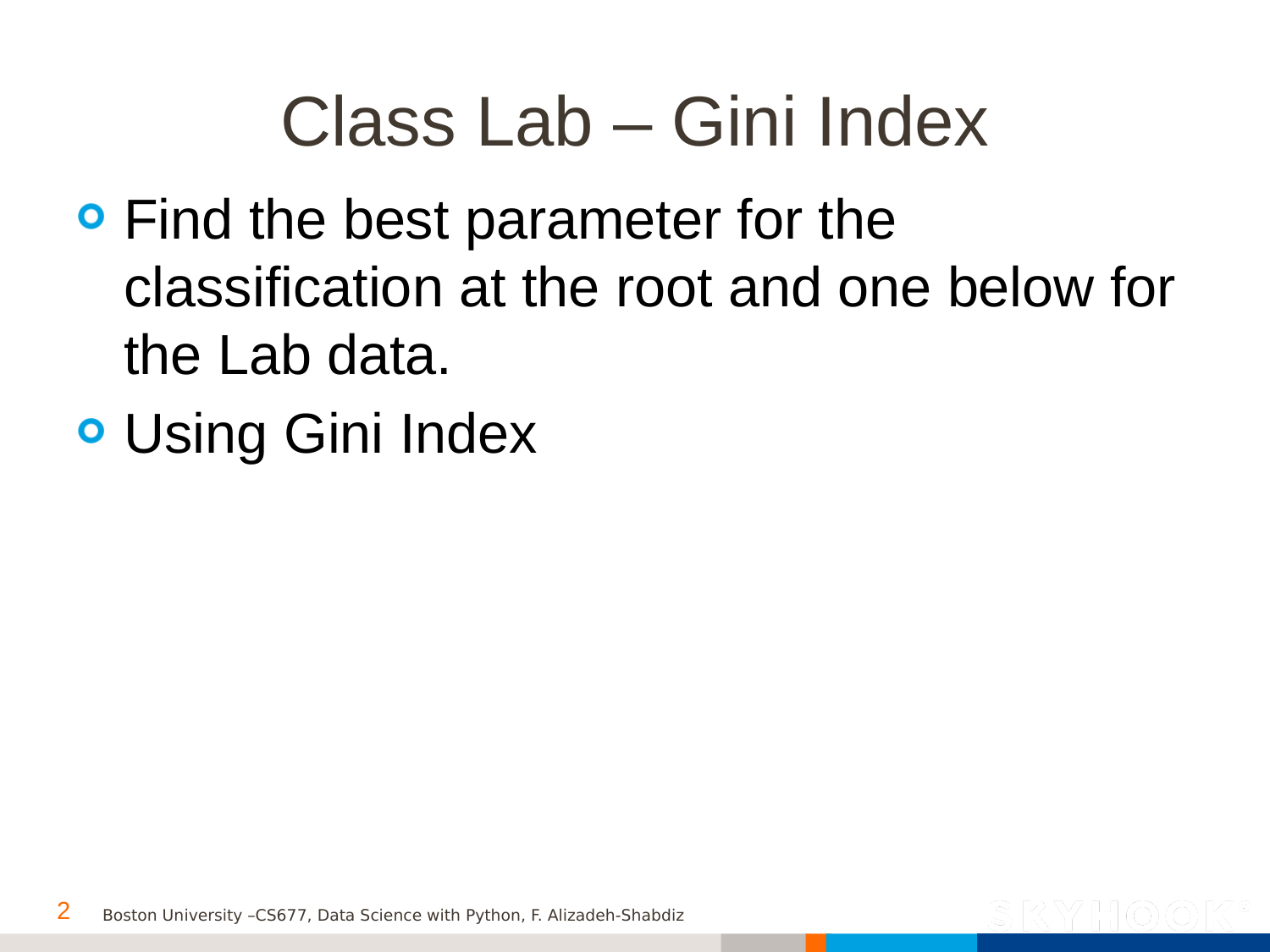

# Class Lab – Gini Index
Find the best parameter for the classification at the root and one below for the Lab data.
Using Gini Index